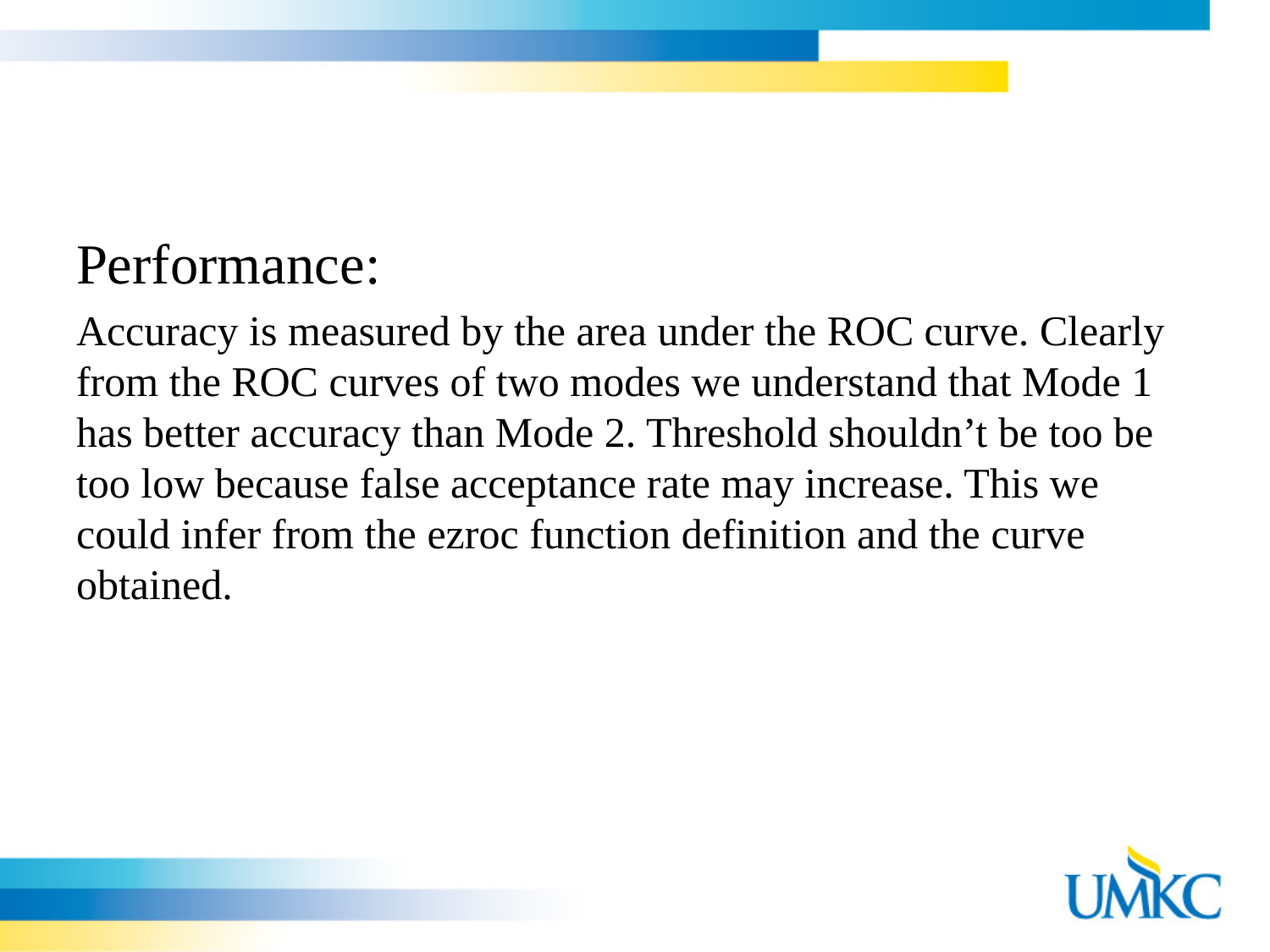

Performance:
Accuracy is measured by the area under the ROC curve. Clearly from the ROC curves of two modes we understand that Mode 1 has better accuracy than Mode 2. Threshold shouldn’t be too be too low because false acceptance rate may increase. This we could infer from the ezroc function definition and the curve obtained.